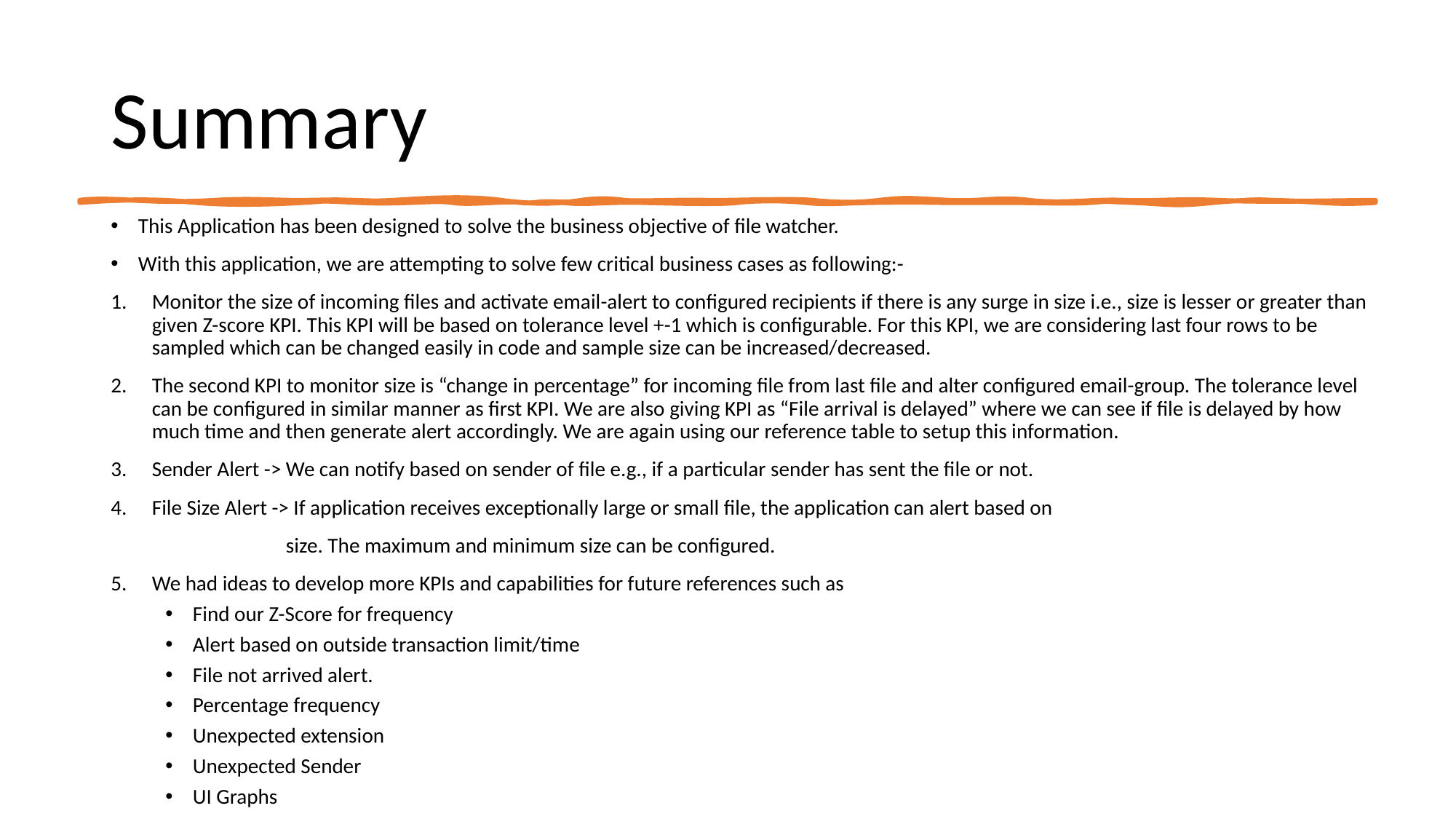

# Summary

This Application has been designed to solve the business objective of file watcher.
With this application, we are attempting to solve few critical business cases as following:-
Monitor the size of incoming files and activate email-alert to configured recipients if there is any surge in size i.e., size is lesser or greater than given Z-score KPI. This KPI will be based on tolerance level +-1 which is configurable. For this KPI, we are considering last four rows to be sampled which can be changed easily in code and sample size can be increased/decreased.
The second KPI to monitor size is “change in percentage” for incoming file from last file and alter configured email-group. The tolerance level can be configured in similar manner as first KPI. We are also giving KPI as “File arrival is delayed” where we can see if file is delayed by how much time and then generate alert accordingly. We are again using our reference table to setup this information.
Sender Alert -> We can notify based on sender of file e.g., if a particular sender has sent the file or not.
File Size Alert -> If application receives exceptionally large or small file, the application can alert based on
                                     size. The maximum and minimum size can be configured.
We had ideas to develop more KPIs and capabilities for future references such as
Find our Z-Score for frequency
Alert based on outside transaction limit/time
File not arrived alert.
Percentage frequency
Unexpected extension
Unexpected Sender
UI Graphs